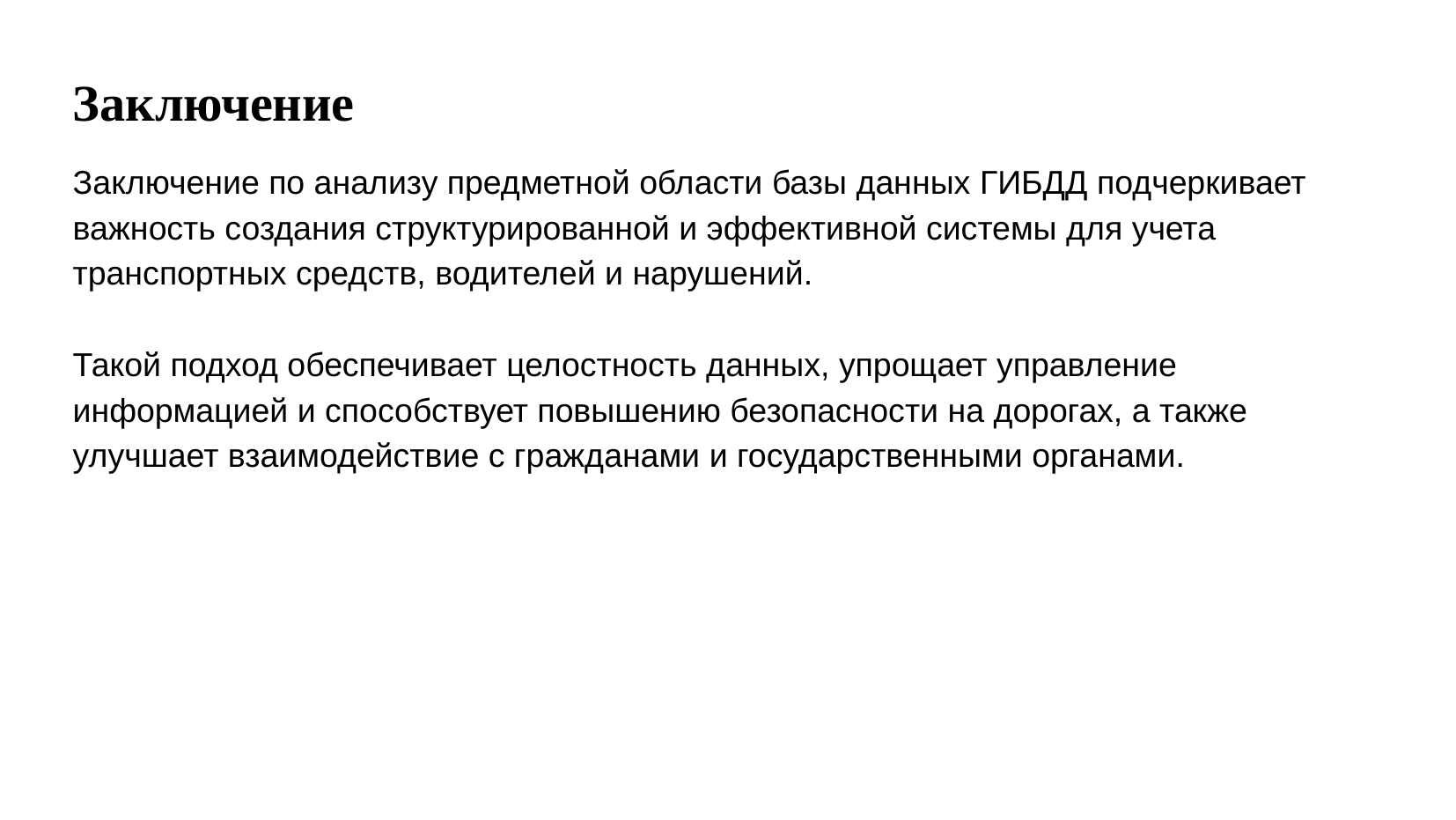

Заключение
Заключение по анализу предметной области базы данных ГИБДД подчеркивает важность создания структурированной и эффективной системы для учета транспортных средств, водителей и нарушений.
Такой подход обеспечивает целостность данных, упрощает управление информацией и способствует повышению безопасности на дорогах, а также улучшает взаимодействие с гражданами и государственными органами.